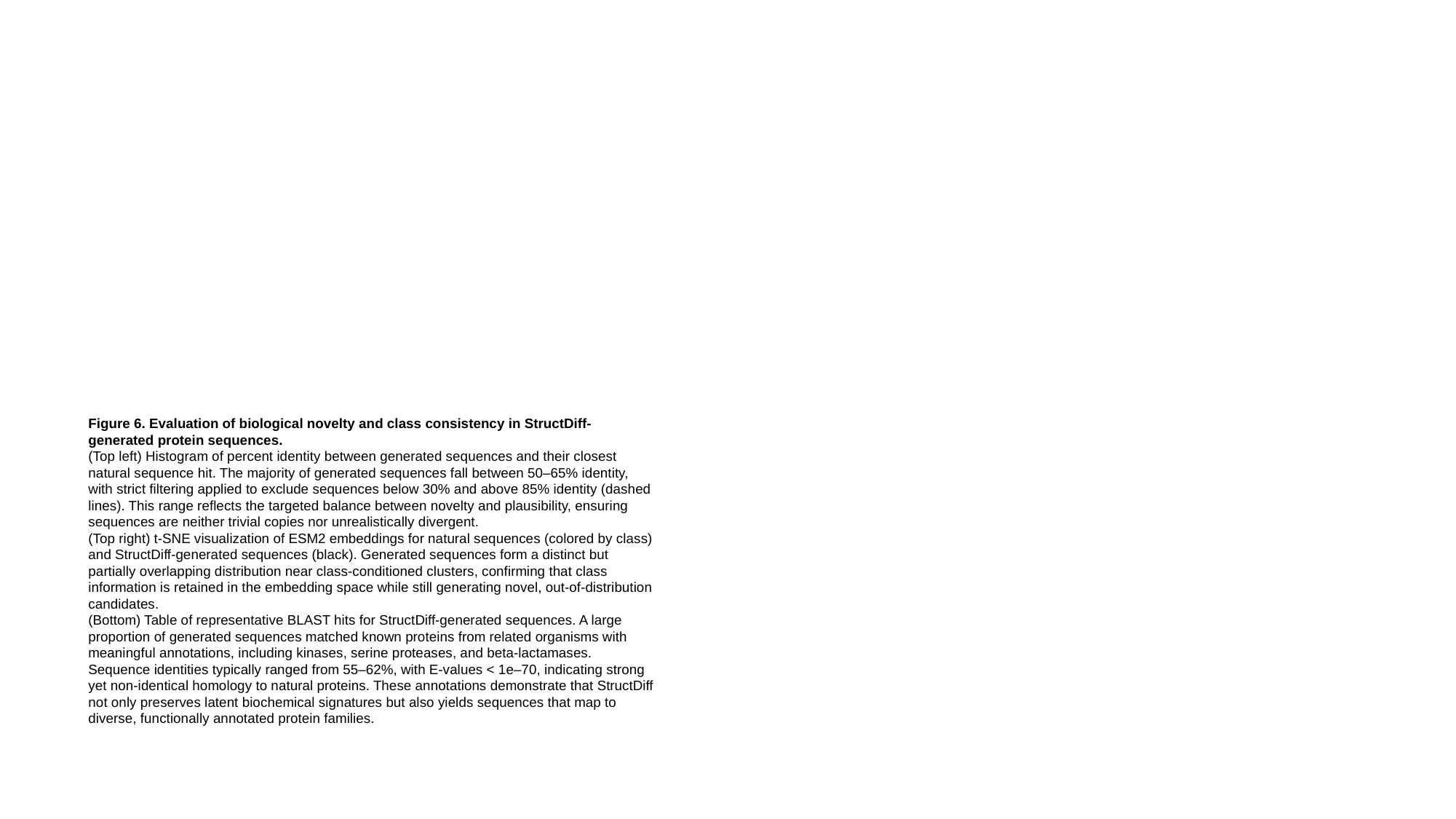

Figure 6. Evaluation of biological novelty and class consistency in StructDiff-generated protein sequences.
(Top left) Histogram of percent identity between generated sequences and their closest natural sequence hit. The majority of generated sequences fall between 50–65% identity, with strict filtering applied to exclude sequences below 30% and above 85% identity (dashed lines). This range reflects the targeted balance between novelty and plausibility, ensuring sequences are neither trivial copies nor unrealistically divergent.
(Top right) t-SNE visualization of ESM2 embeddings for natural sequences (colored by class) and StructDiff-generated sequences (black). Generated sequences form a distinct but partially overlapping distribution near class-conditioned clusters, confirming that class information is retained in the embedding space while still generating novel, out-of-distribution candidates.
(Bottom) Table of representative BLAST hits for StructDiff-generated sequences. A large proportion of generated sequences matched known proteins from related organisms with meaningful annotations, including kinases, serine proteases, and beta-lactamases. Sequence identities typically ranged from 55–62%, with E-values < 1e–70, indicating strong yet non-identical homology to natural proteins. These annotations demonstrate that StructDiff not only preserves latent biochemical signatures but also yields sequences that map to diverse, functionally annotated protein families.